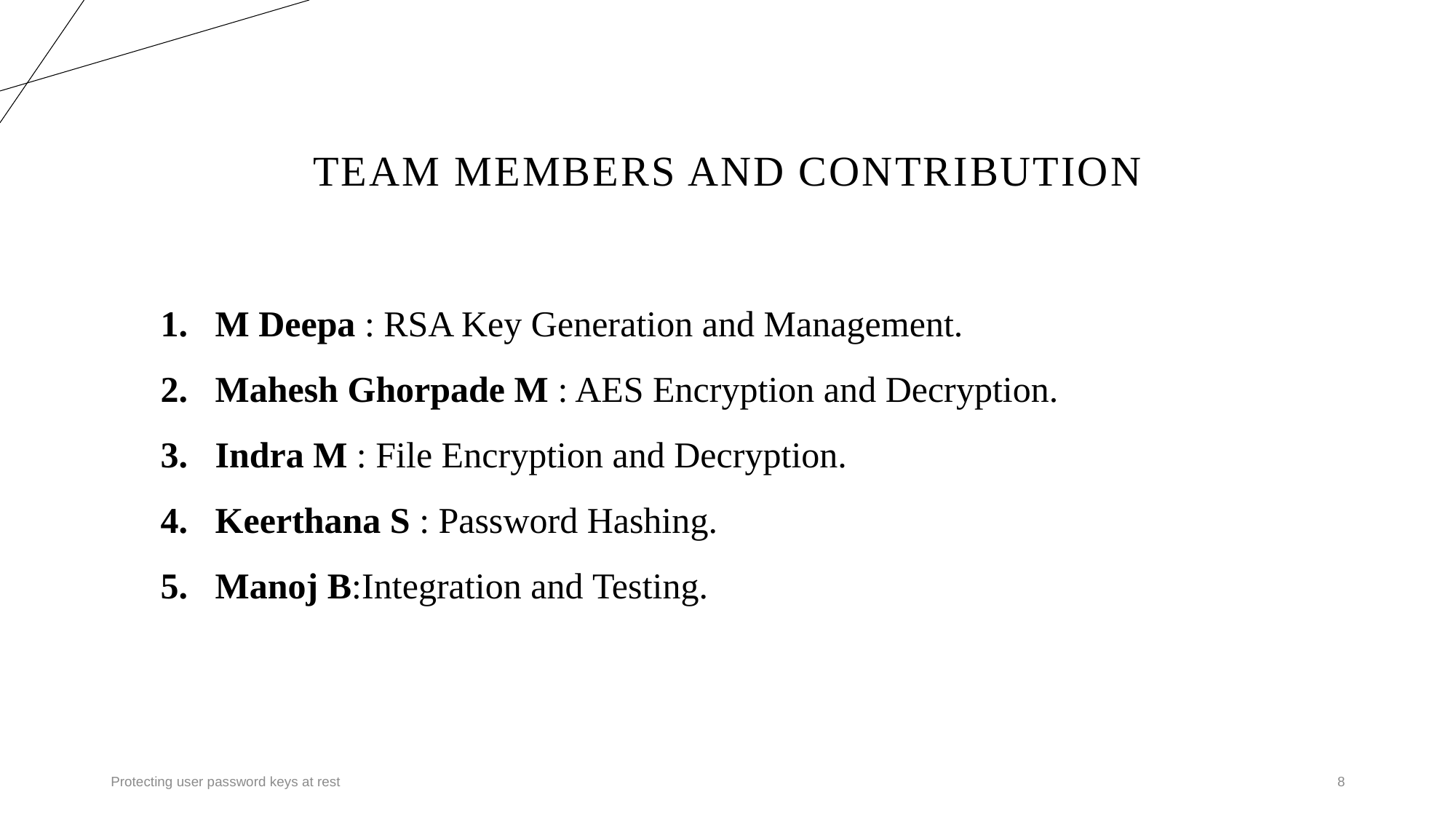

# Team members and contribution
M Deepa : RSA Key Generation and Management.
Mahesh Ghorpade M : AES Encryption and Decryption.
Indra M : File Encryption and Decryption.
Keerthana S : Password Hashing.
Manoj B:Integration and Testing.
Protecting user password keys at rest
8